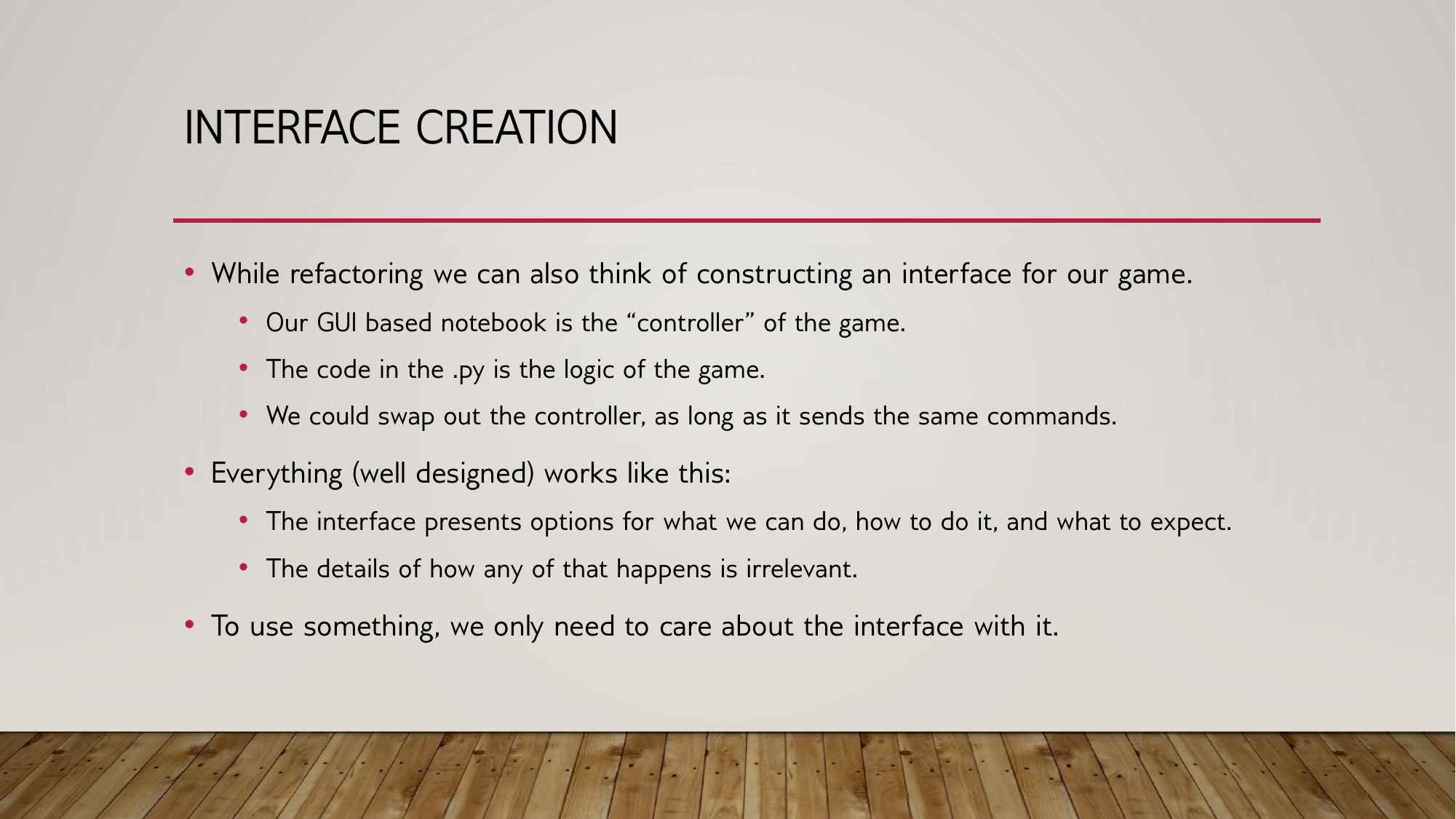

# Interface Creation
While refactoring we can also think of constructing an interface for our game.
Our GUI based notebook is the “controller” of the game.
The code in the .py is the logic of the game.
We could swap out the controller, as long as it sends the same commands.
Everything (well designed) works like this:
The interface presents options for what we can do, how to do it, and what to expect.
The details of how any of that happens is irrelevant.
To use something, we only need to care about the interface with it.